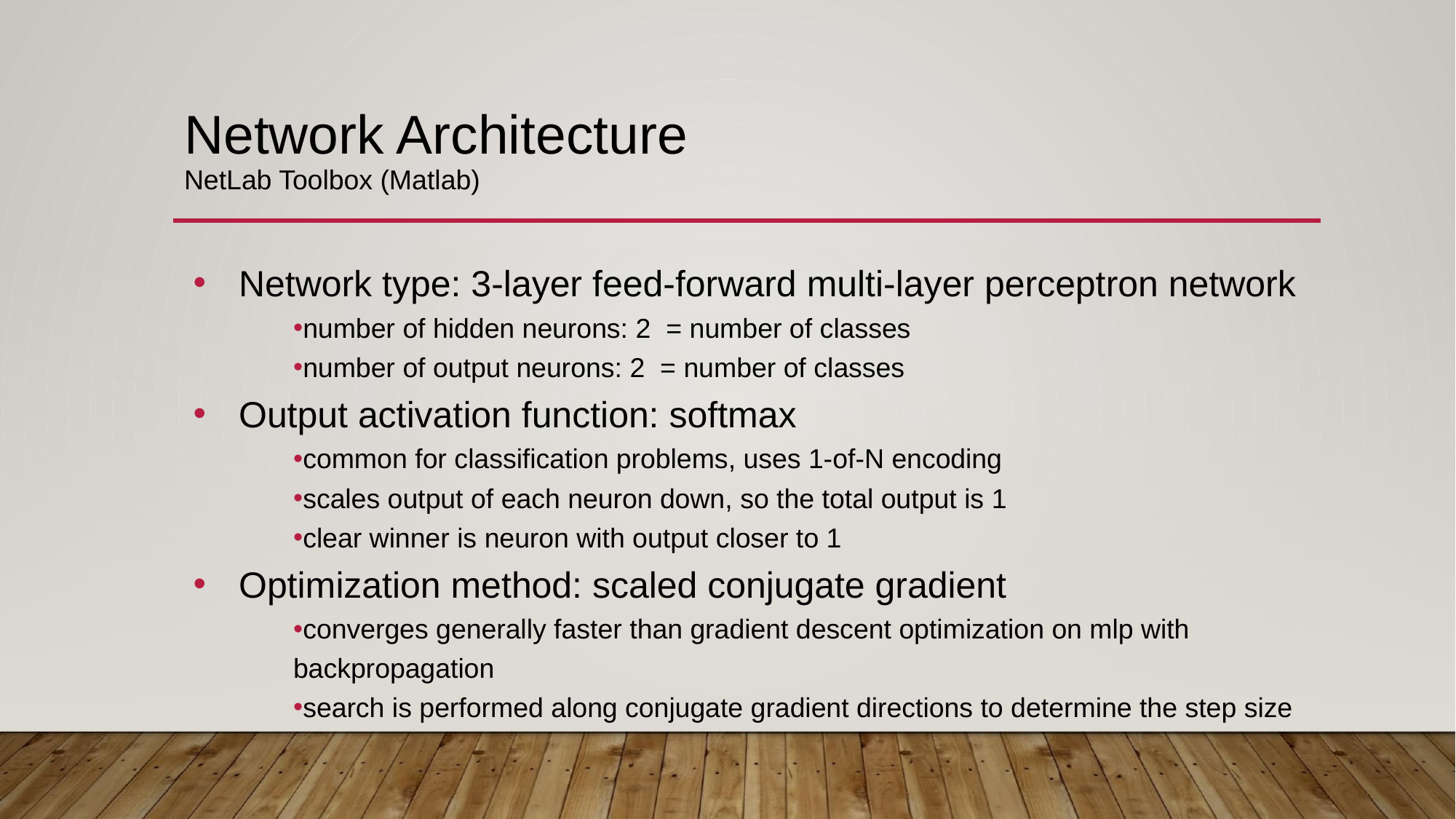

# Network Architecture
NetLab Toolbox (Matlab)
Network type: 3-layer feed-forward multi-layer perceptron network
number of hidden neurons: 2  = number of classes
number of output neurons: 2  = number of classes
Output activation function: softmax
common for classification problems, uses 1-of-N encoding
scales output of each neuron down, so the total output is 1
clear winner is neuron with output closer to 1
Optimization method: scaled conjugate gradient
converges generally faster than gradient descent optimization on mlp with backpropagation
search is performed along conjugate gradient directions to determine the step size